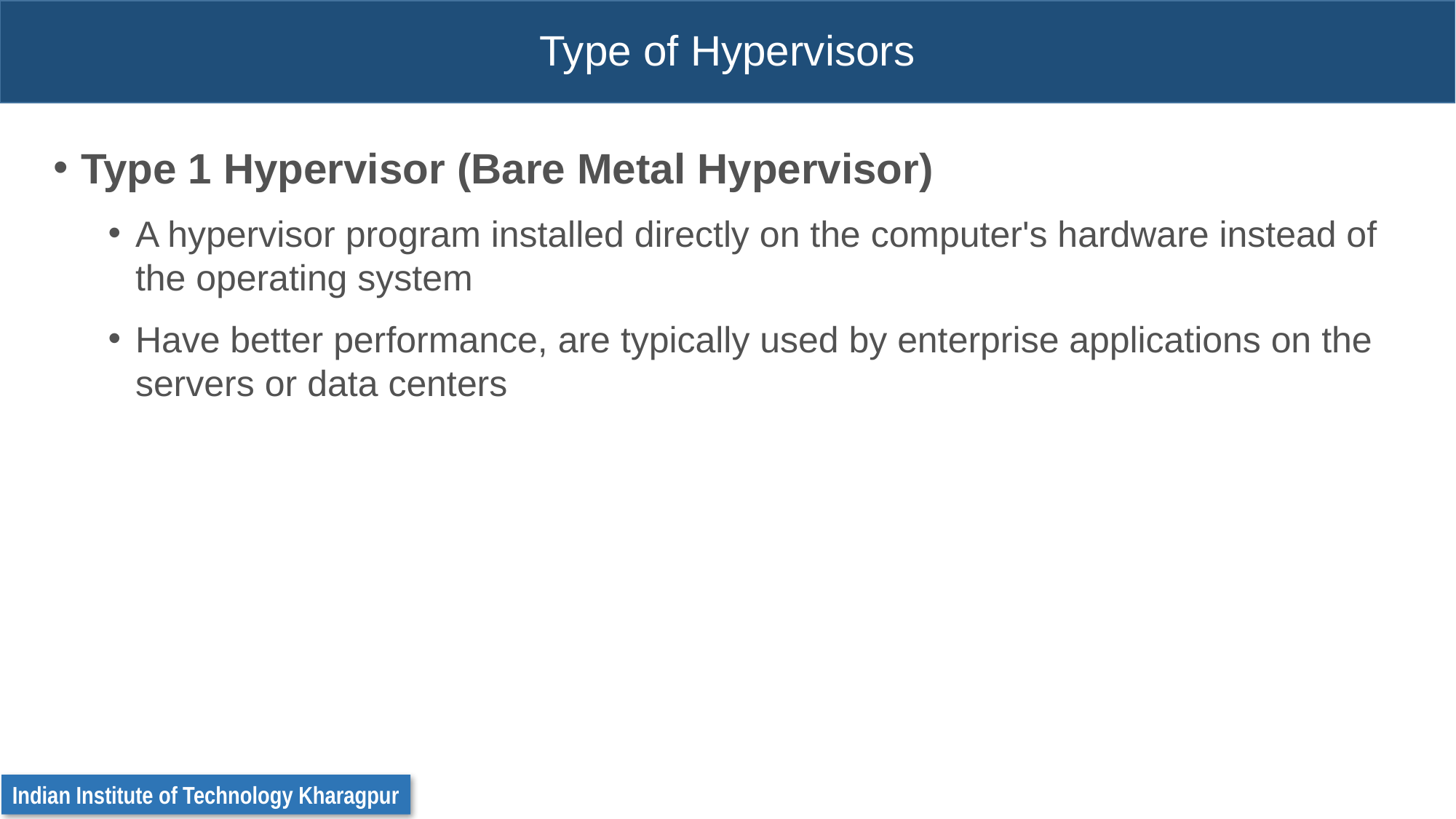

# Type of Hypervisors
Type 1 Hypervisor (Bare Metal Hypervisor)
A hypervisor program installed directly on the computer's hardware instead of the operating system
Have better performance, are typically used by enterprise applications on the servers or data centers